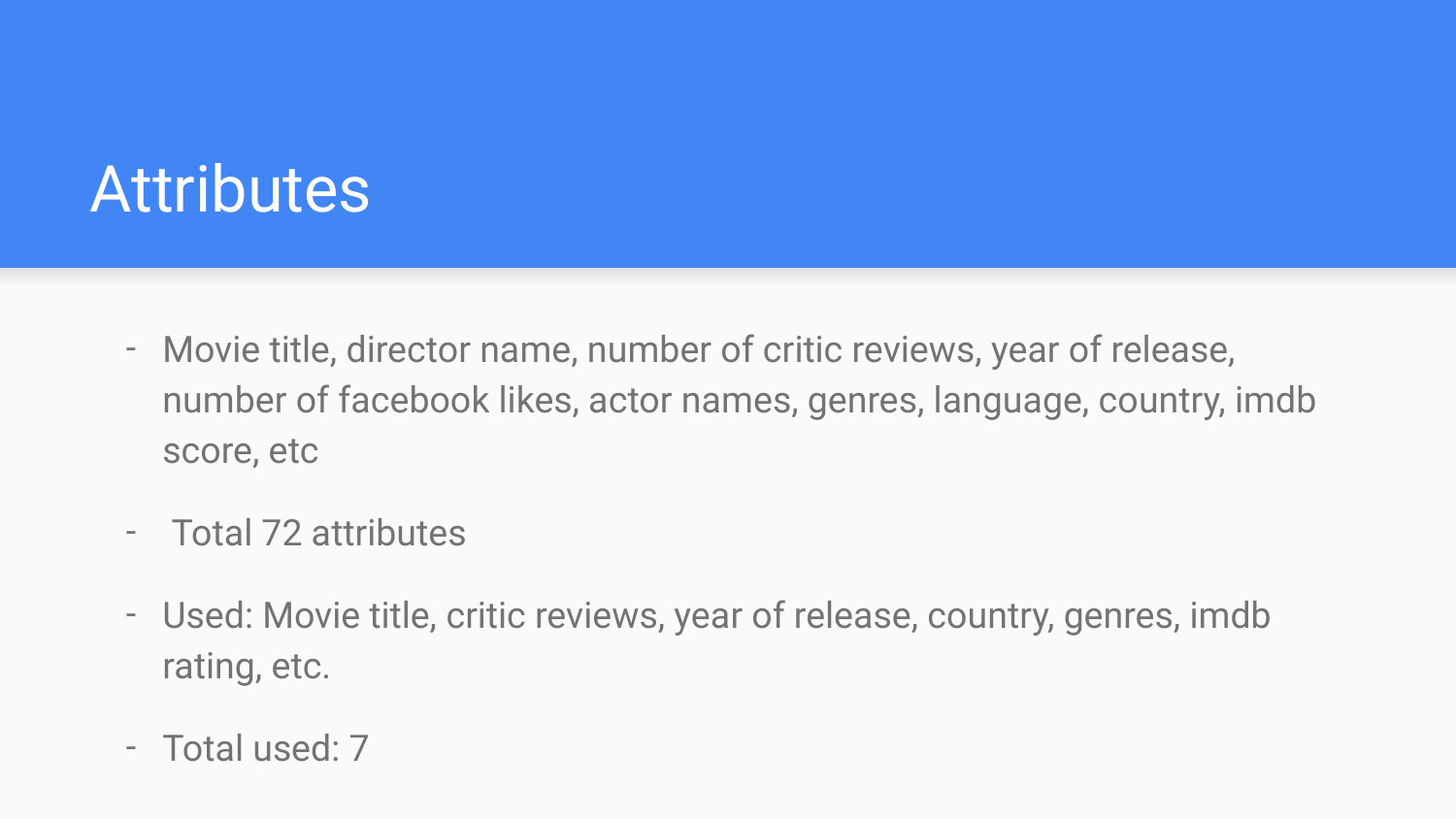

# Attributes
Movie title, director name, number of critic reviews, year of release, number of facebook likes, actor names, genres, language, country, imdb score, etc
 Total 72 attributes
Used: Movie title, critic reviews, year of release, country, genres, imdb rating, etc.
Total used: 7